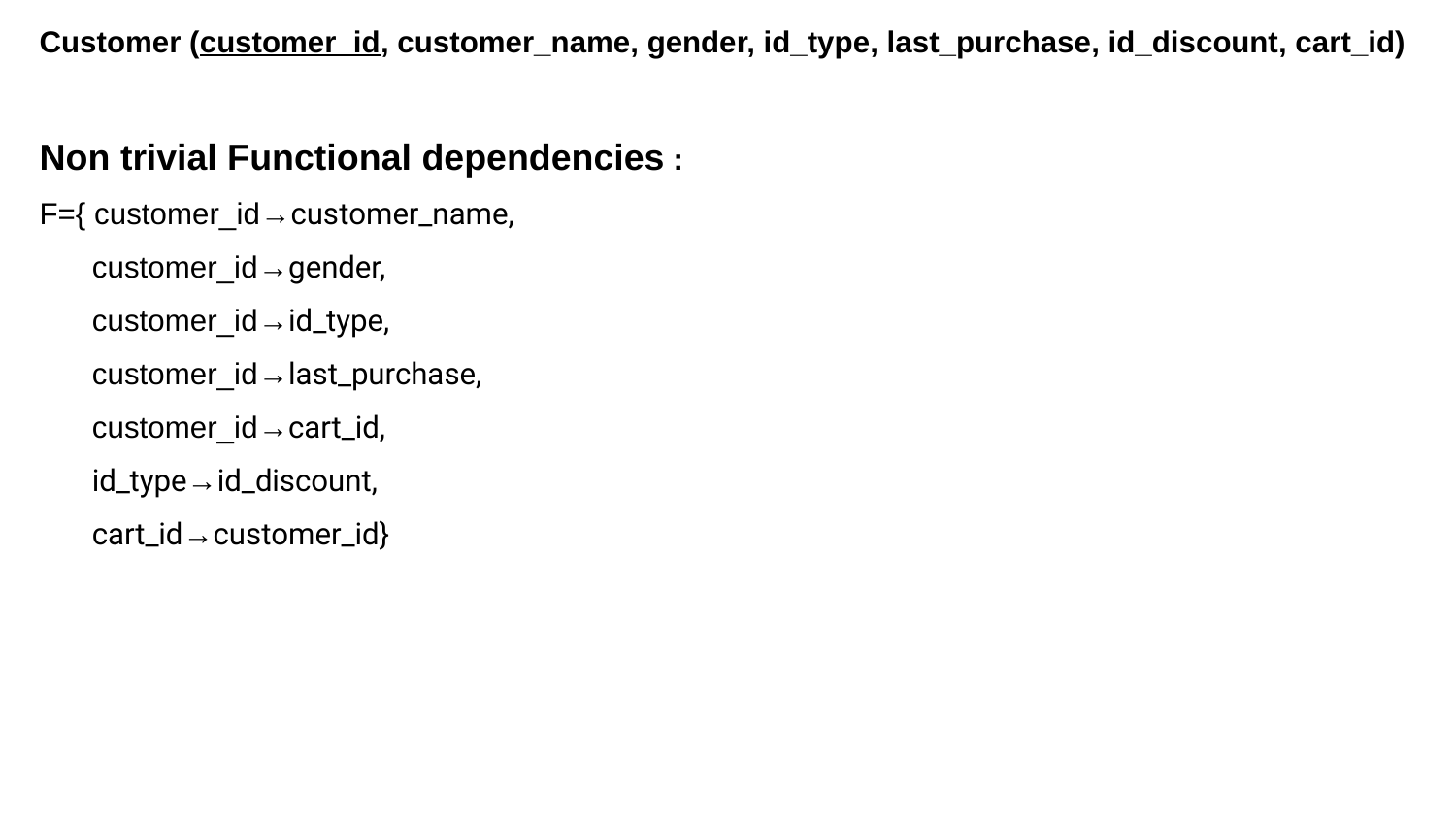

Customer (customer_id, customer_name, gender, id_type, last_purchase, id_discount, cart_id)

Non trivial Functional dependencies :
F={ customer_id→customer_name,
       customer_id→gender,
       customer_id→id_type,
       customer_id→last_purchase,
       customer_id→cart_id,
       id_type→id_discount,
       cart_id→customer_id}